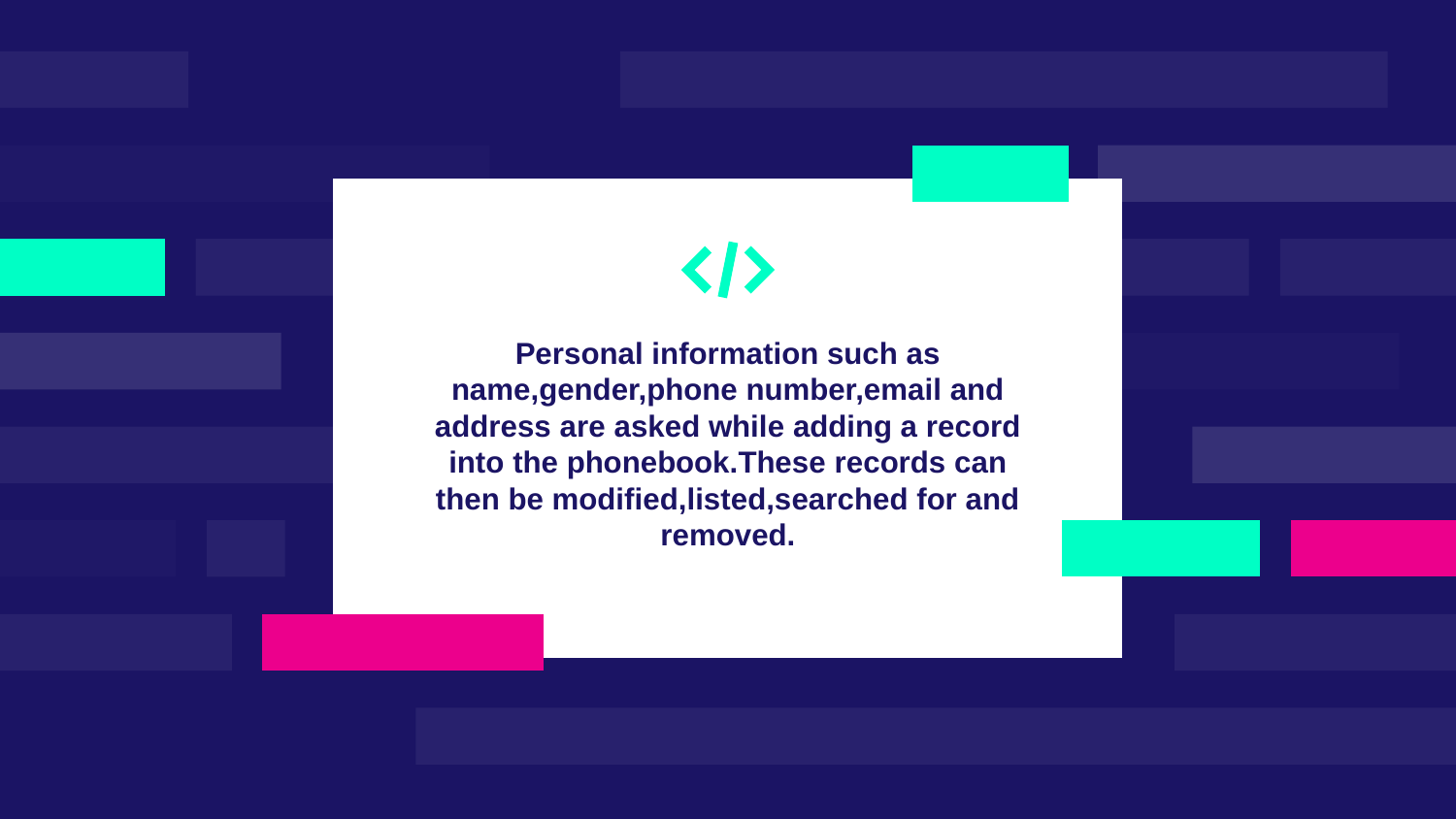

Personal information such as name,gender,phone number,email and address are asked while adding a record into the phonebook.These records can then be modified,listed,searched for and removed.

#